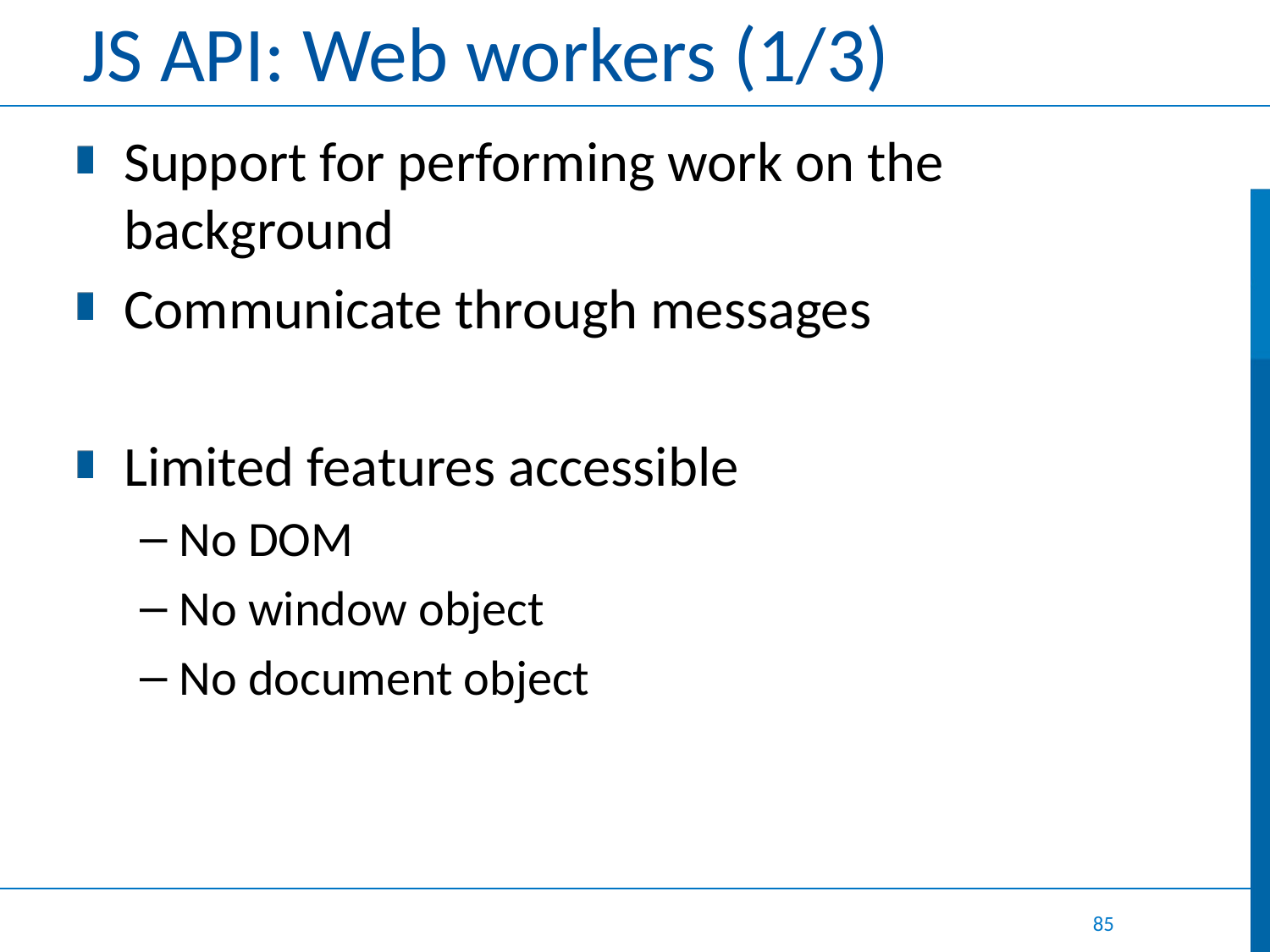

# JS API: Web workers (1/3)
Support for performing work on the background
Communicate through messages

Limited features accessible
No DOM
No window object
No document object
85